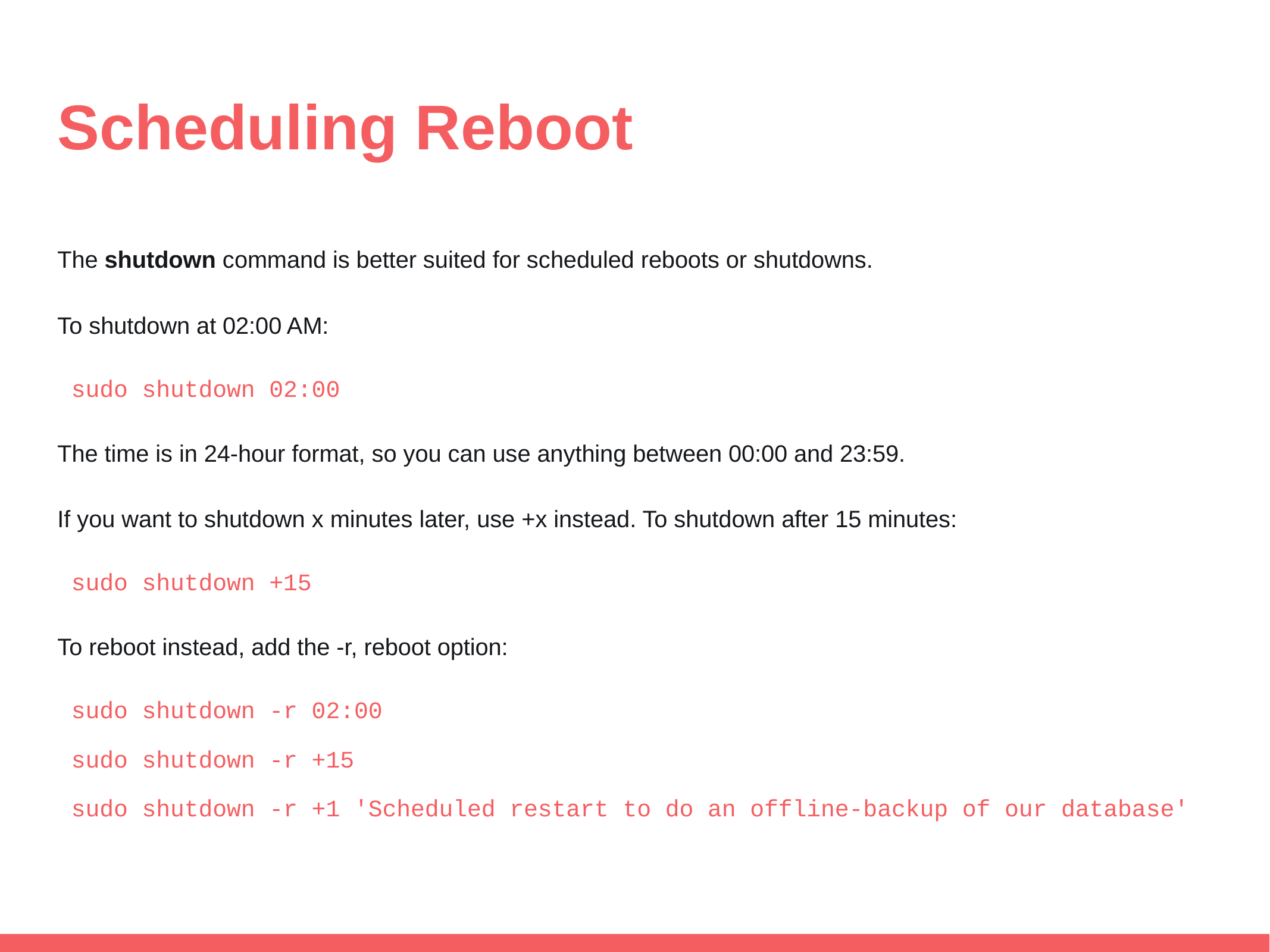

# Scheduling Reboot
The shutdown command is better suited for scheduled reboots or shutdowns.
To shutdown at 02:00 AM:
sudo shutdown 02:00
The time is in 24-hour format, so you can use anything between 00:00 and 23:59.
If you want to shutdown x minutes later, use +x instead. To shutdown after 15 minutes:
sudo shutdown +15
To reboot instead, add the -r, reboot option:
sudo shutdown -r 02:00
sudo shutdown -r +15
sudo shutdown -r +1 'Scheduled restart to do an offline-backup of our database'